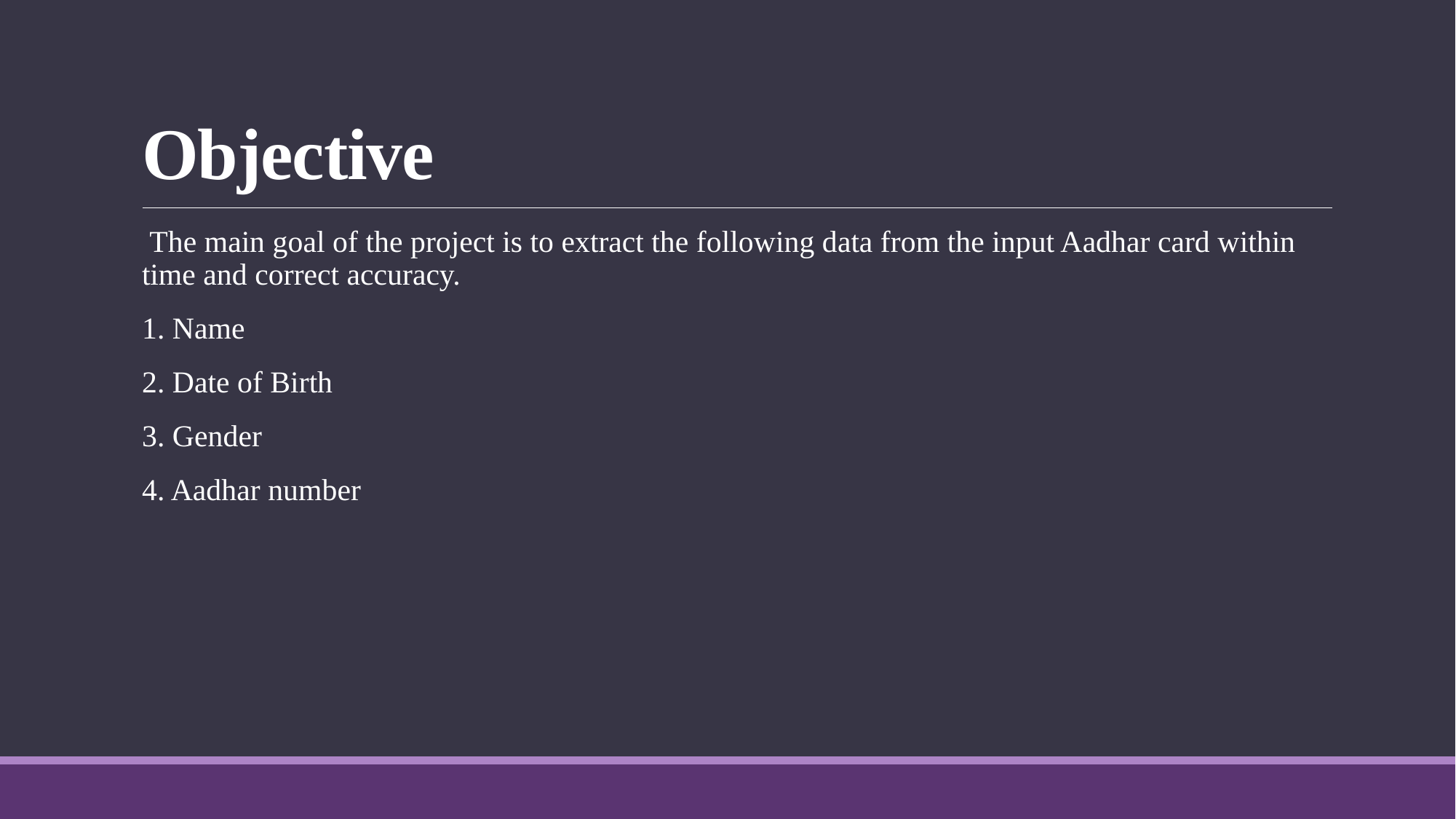

# Objective
 The main goal of the project is to extract the following data from the input Aadhar card within time and correct accuracy.
1. Name
2. Date of Birth
3. Gender
4. Aadhar number